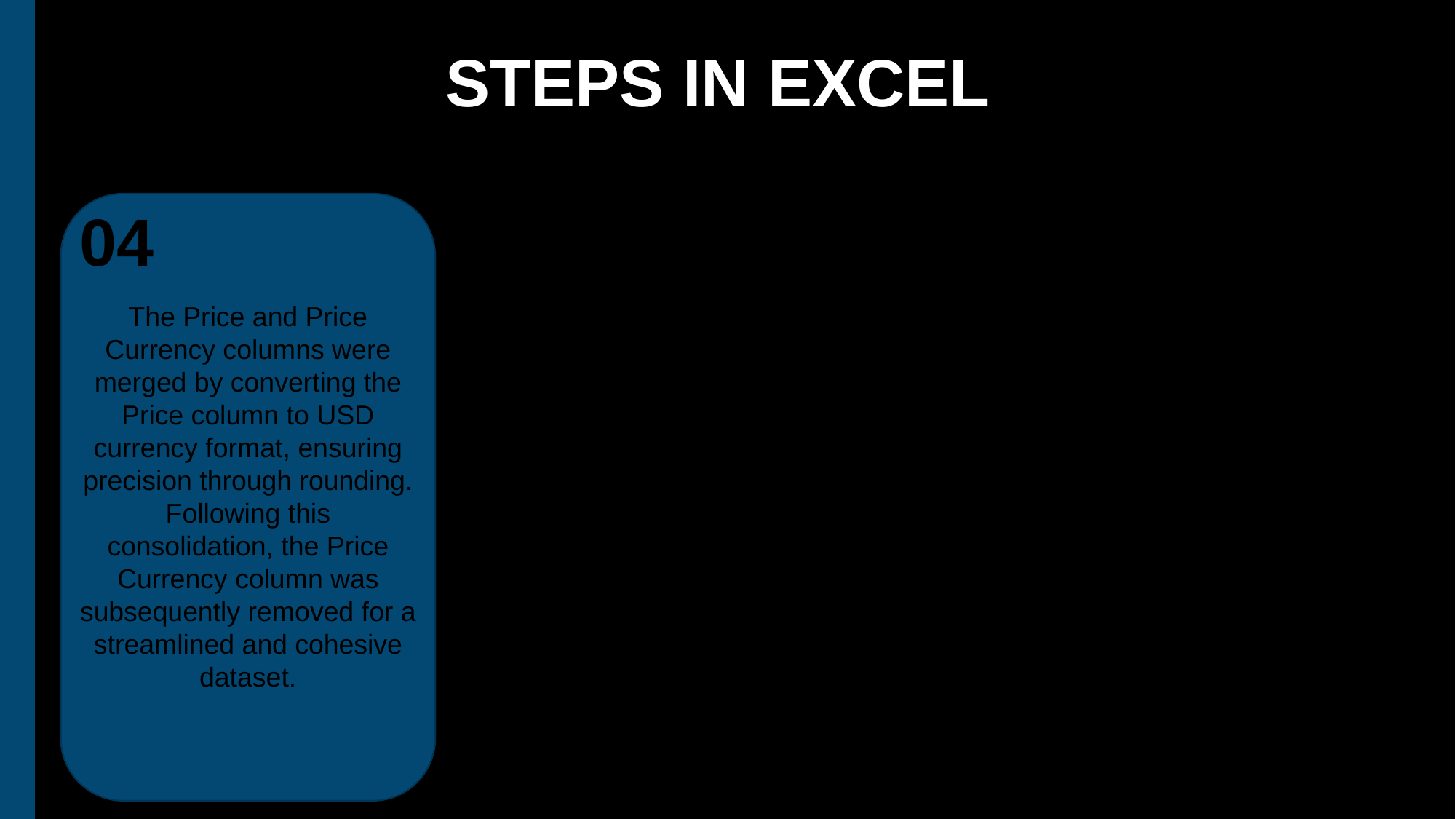

# STEPS IN EXCEL

04
The Price and Price Currency columns were merged by converting the Price column to USD currency format, ensuring precision through rounding. Following this consolidation, the Price Currency column was subsequently removed for a streamlined and cohesive dataset.